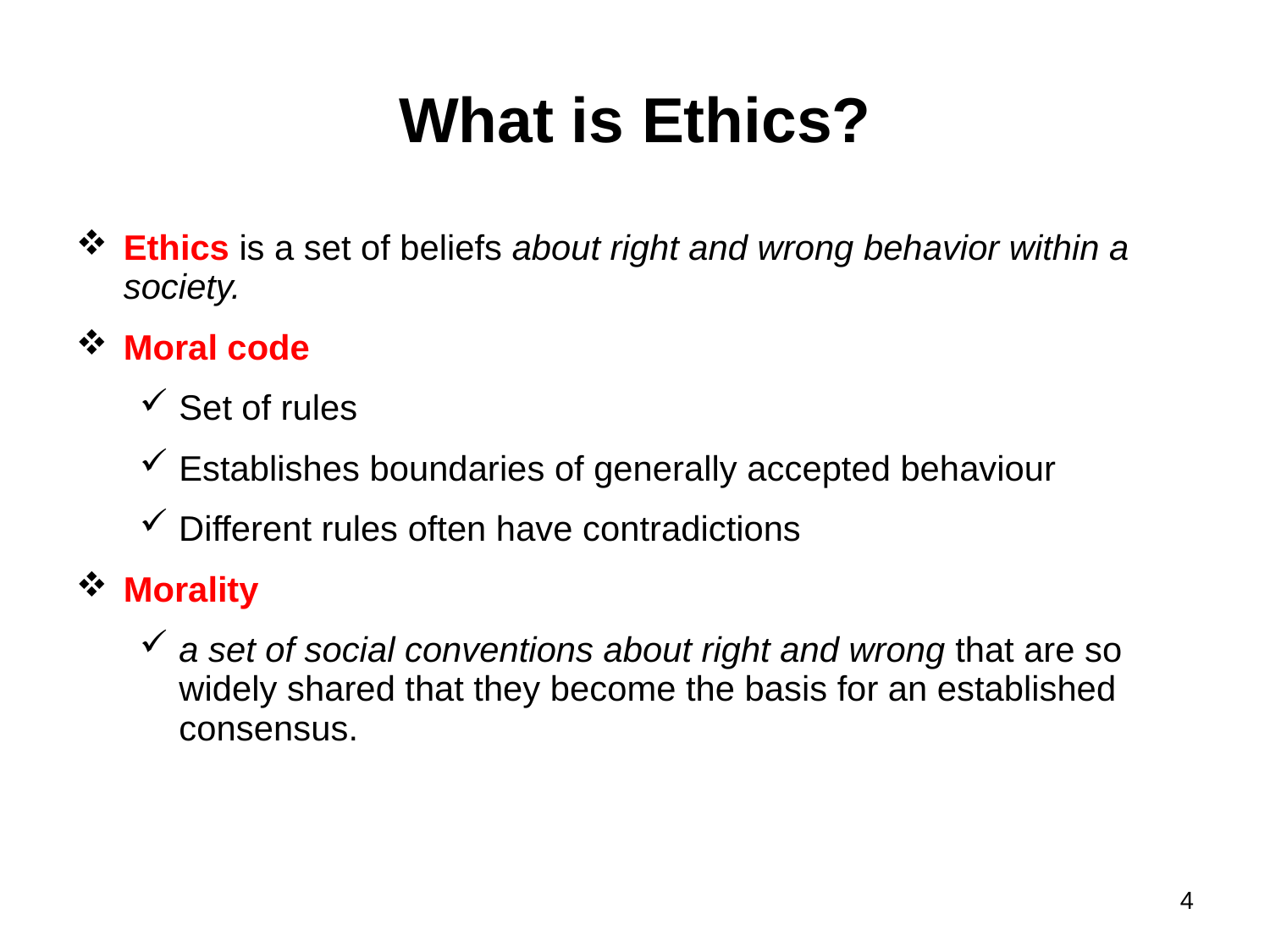

# What is Ethics?
Ethics is a set of beliefs about right and wrong behavior within a society.
Moral code
Set of rules
Establishes boundaries of generally accepted behaviour
Different rules often have contradictions
Morality
a set of social conventions about right and wrong that are so widely shared that they become the basis for an established consensus.
4